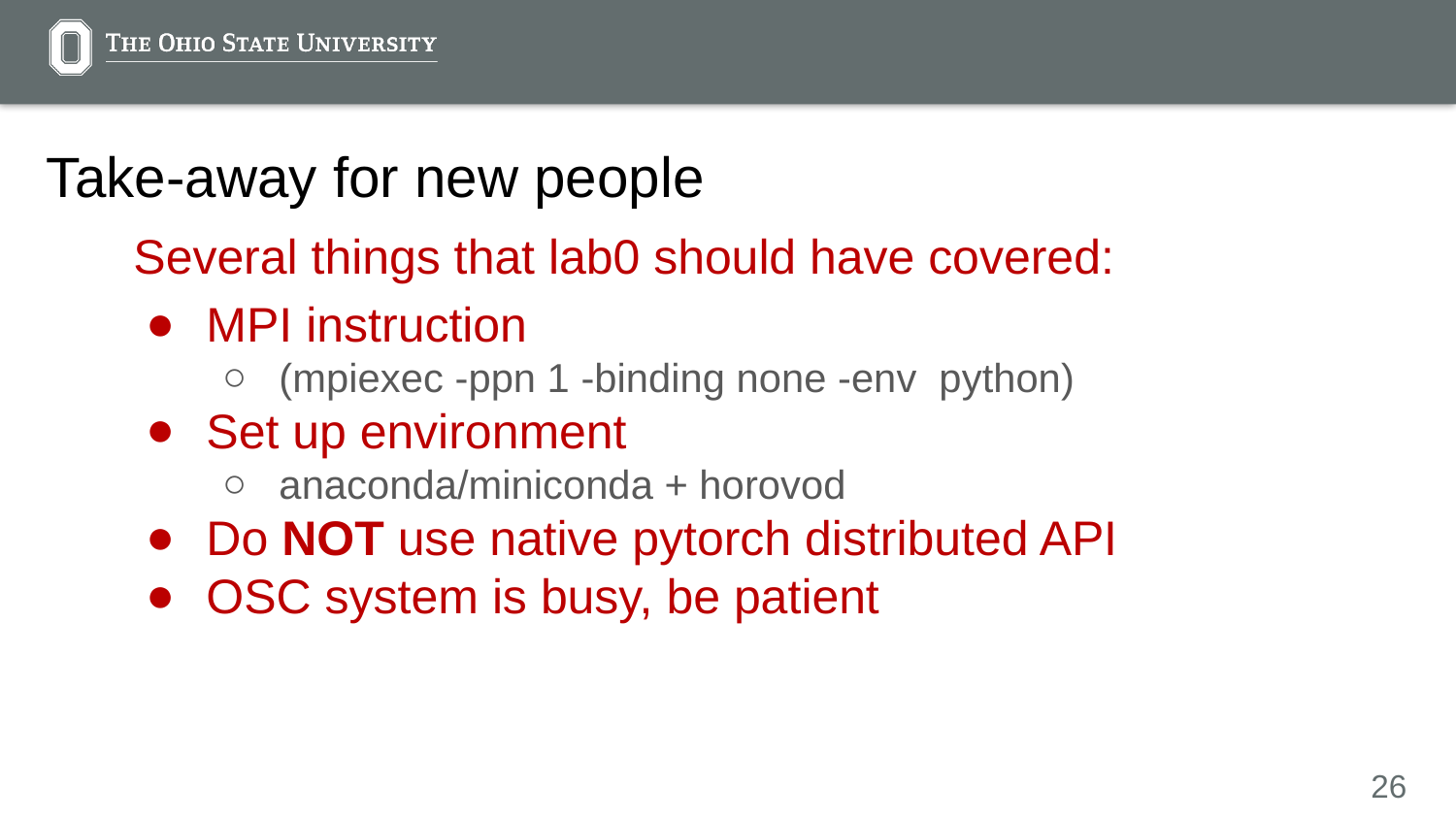

# Take-away for new people
Several things that lab0 should have covered:
MPI instruction
(mpiexec -ppn 1 -binding none -env  python)
Set up environment
anaconda/miniconda + horovod
Do NOT use native pytorch distributed API
OSC system is busy, be patient